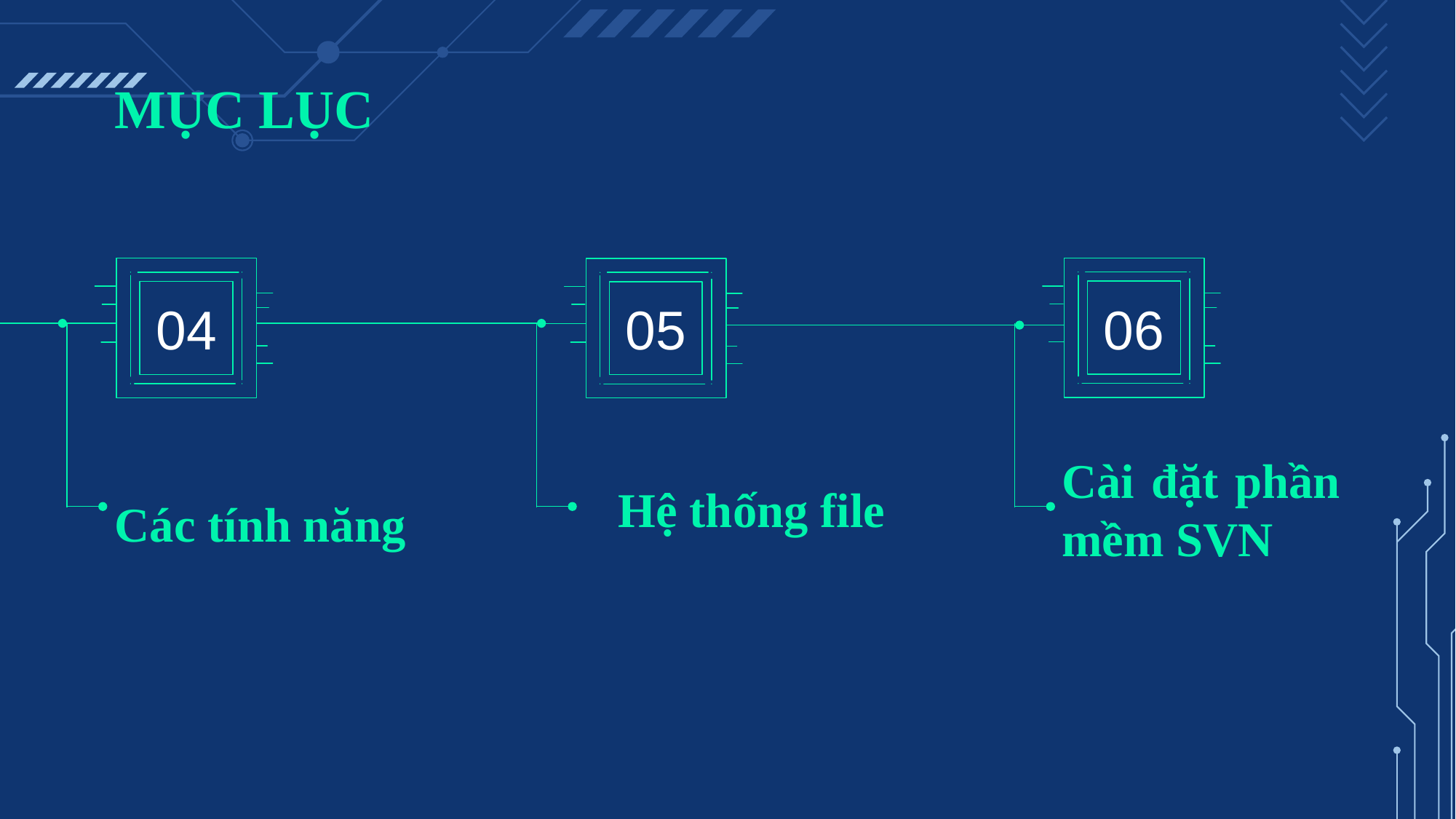

# MỤC LỤC

04
05
06
Các tính năng
Hệ thống file
Cài đặt phần mềm SVN